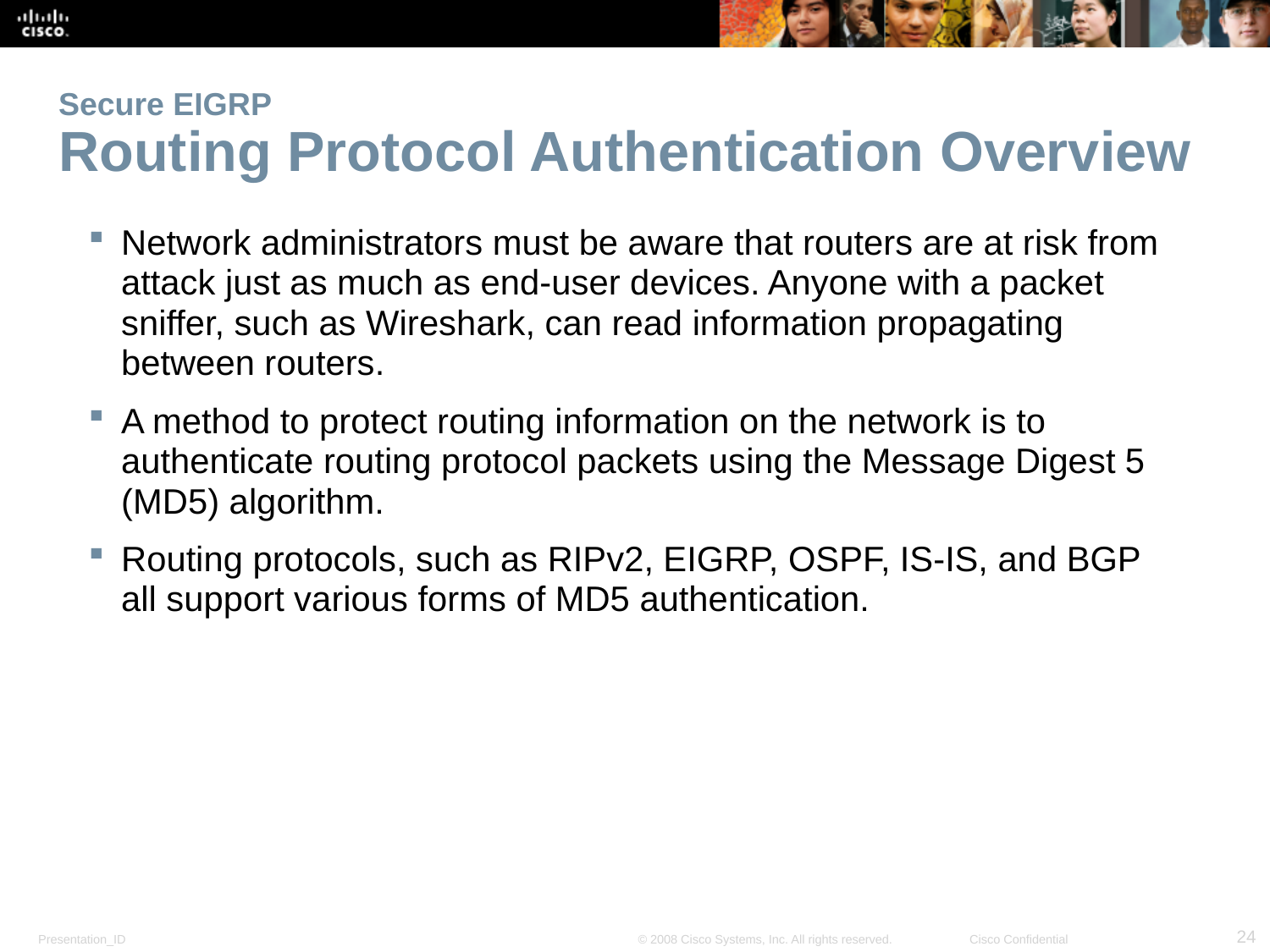

# Secure EIGRP Routing Protocol Authentication Overview
Network administrators must be aware that routers are at risk from attack just as much as end-user devices. Anyone with a packet sniffer, such as Wireshark, can read information propagating between routers.
A method to protect routing information on the network is to authenticate routing protocol packets using the Message Digest 5 (MD5) algorithm.
Routing protocols, such as RIPv2, EIGRP, OSPF, IS-IS, and BGP all support various forms of MD5 authentication.